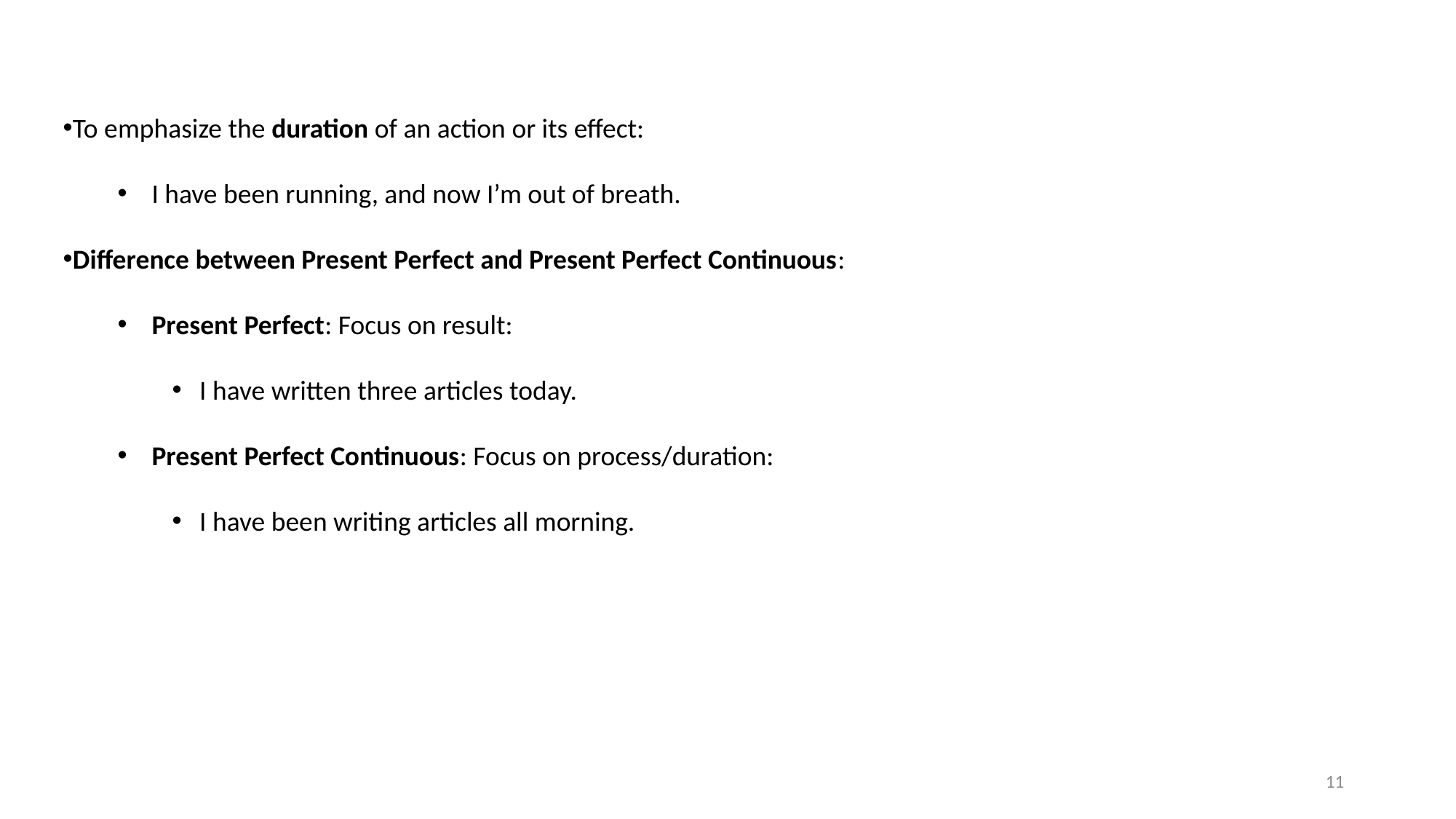

To emphasize the duration of an action or its effect:
I have been running, and now I’m out of breath.
Difference between Present Perfect and Present Perfect Continuous:
Present Perfect: Focus on result:
I have written three articles today.
Present Perfect Continuous: Focus on process/duration:
I have been writing articles all morning.
11